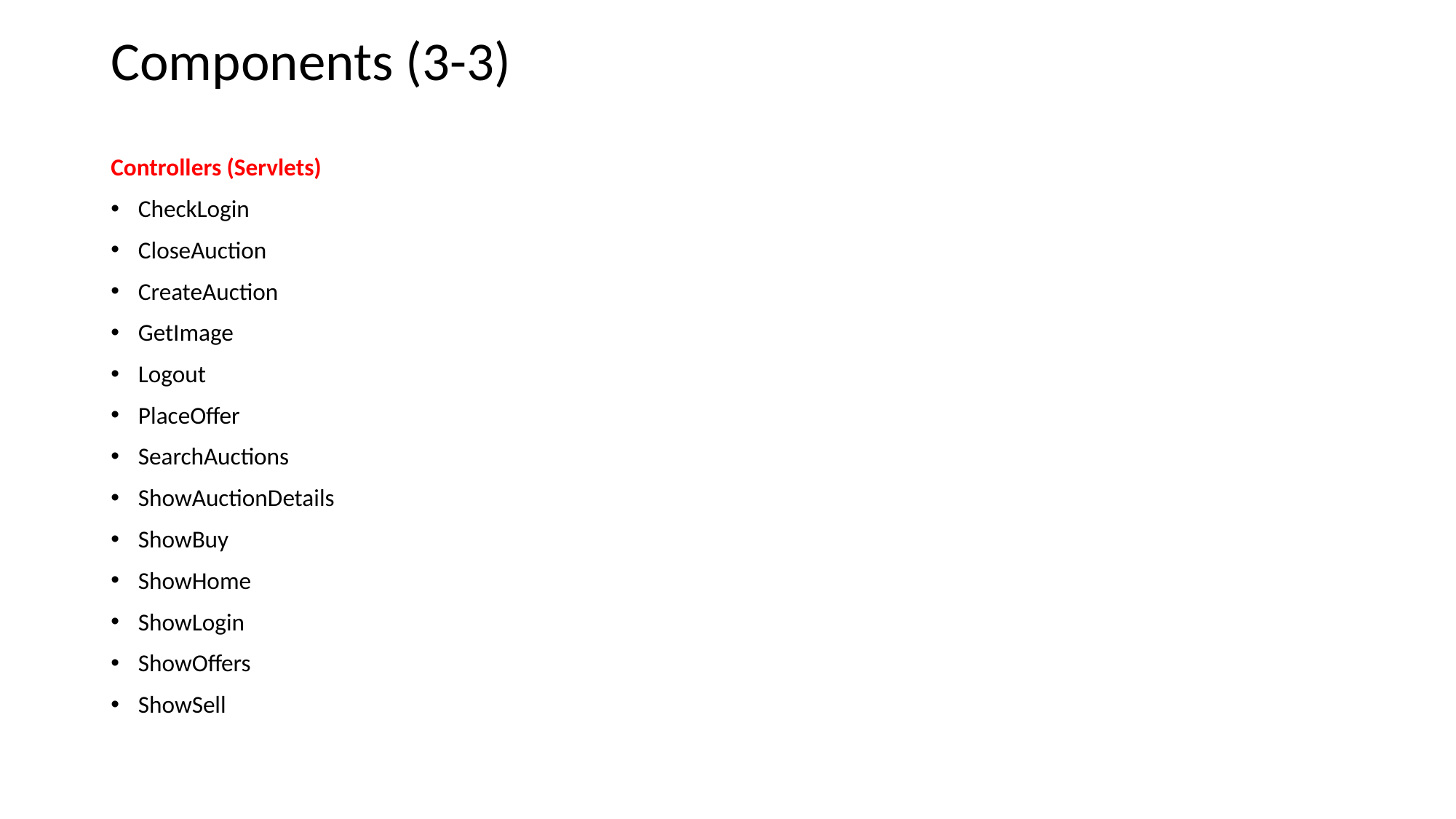

# Components (3-3)
Controllers (Servlets)
CheckLogin
CloseAuction
CreateAuction
GetImage
Logout
PlaceOffer
SearchAuctions
ShowAuctionDetails
ShowBuy
ShowHome
ShowLogin
ShowOffers
ShowSell